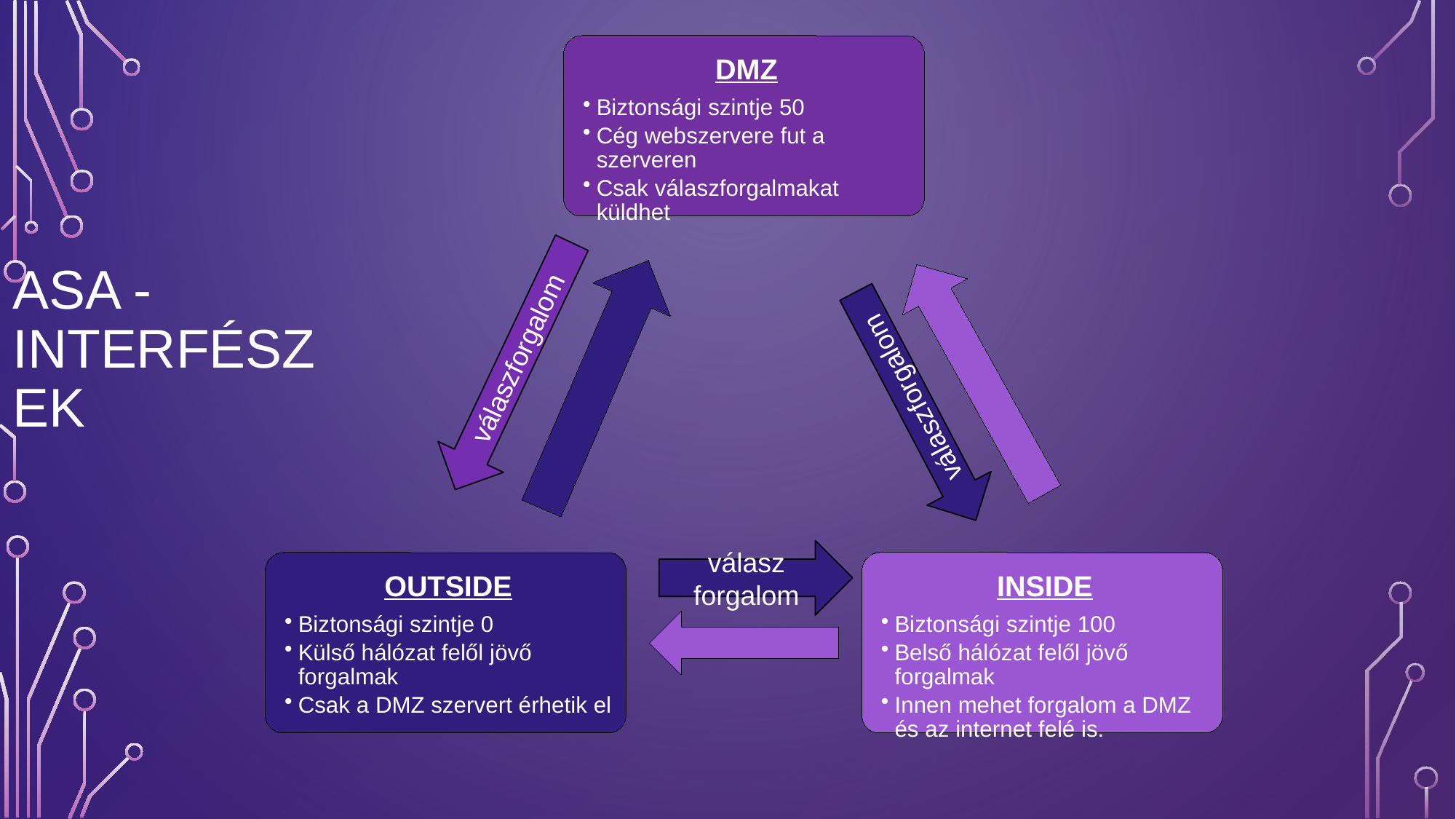

DMZ
Biztonsági szintje 50
Cég webszervere fut a szerveren
Csak válaszforgalmakat küldhet

INSIDE
Biztonsági szintje 100
Belső hálózat felől jövő forgalmak
Innen mehet forgalom a DMZ és az internet felé is.

OUTSIDE
Biztonsági szintje 0
Külső hálózat felől jövő forgalmak
Csak a DMZ szervert érhetik el

# Asa - INTERFÉSZEK
válaszforgalom
válaszforgalom
válasz
forgalom